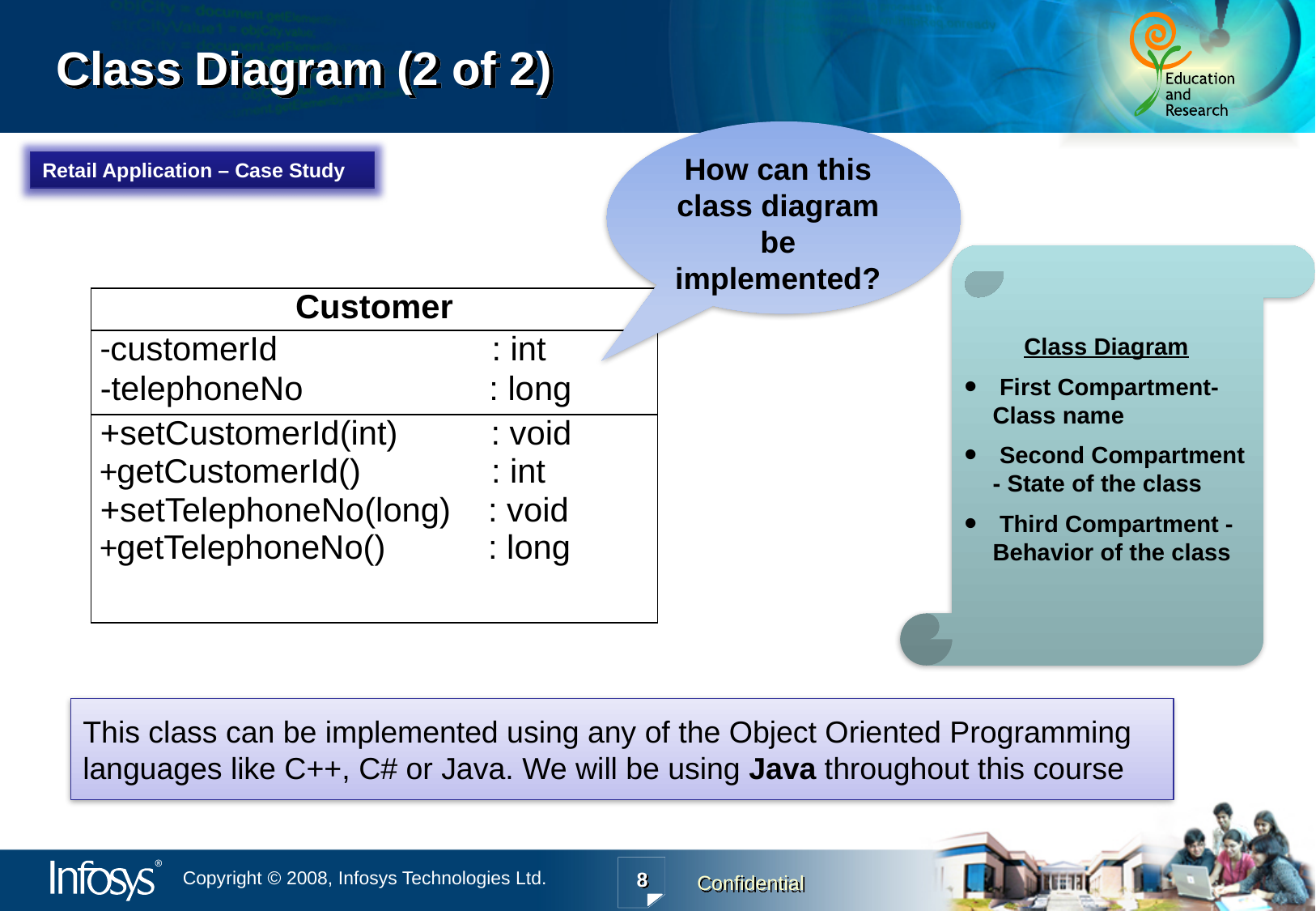

# Class Diagram (2 of 2)
How can this class diagram be implemented?
Retail Application – Case Study
         Class Diagram
 First Compartment- Class name
 Second Compartment - State of the class
 Third Compartment - Behavior of the class

| Customer |
| --- |
| -customerId : int -telephoneNo : long |
| +setCustomerId(int) : void +getCustomerId() : int +setTelephoneNo(long) : void +getTelephoneNo() : long |
This class can be implemented using any of the Object Oriented Programming languages like C++, C# or Java. We will be using Java throughout this course
8